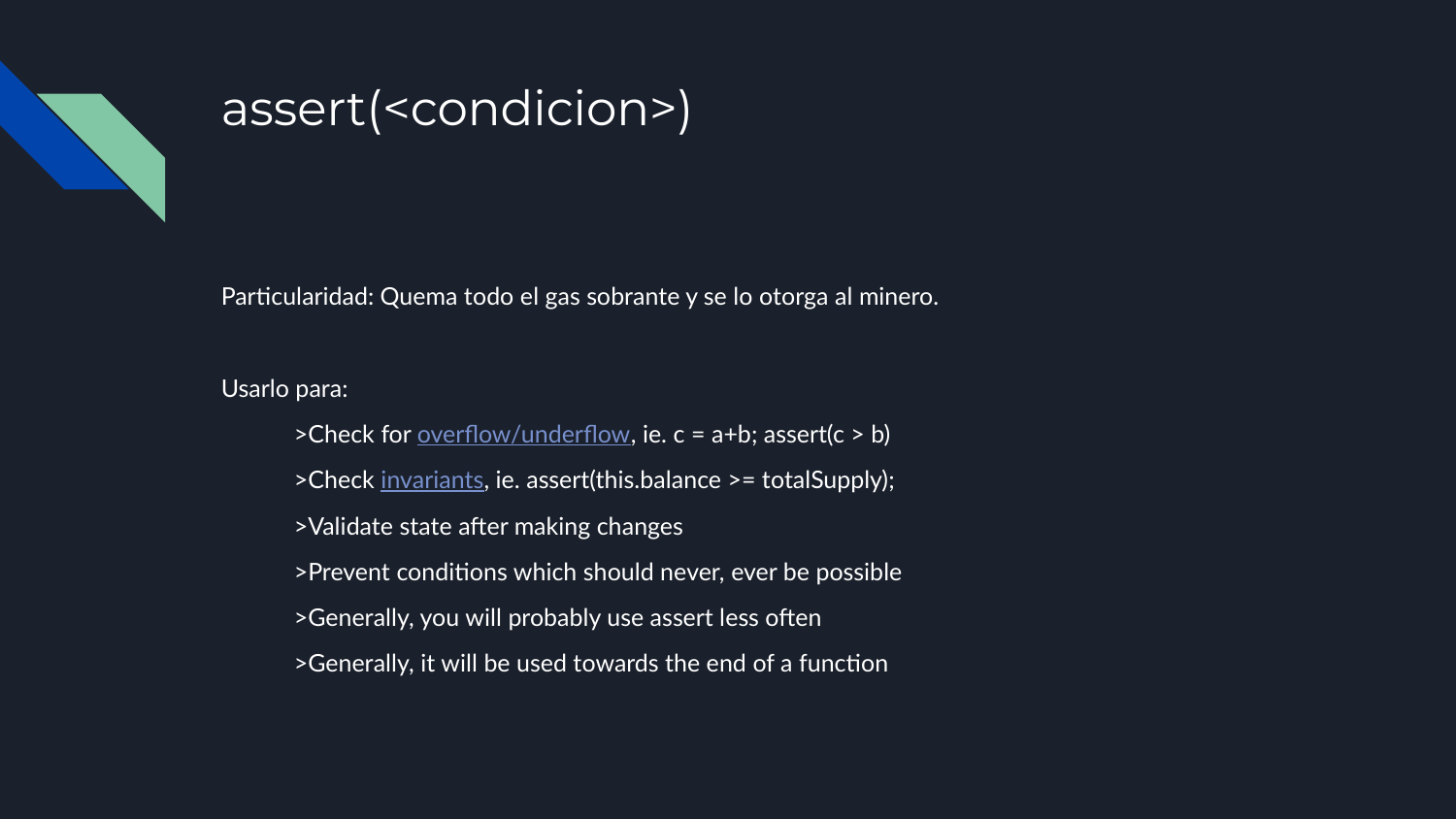

# assert(<condicion>)
Particularidad: Quema todo el gas sobrante y se lo otorga al minero.

Usarlo para:
>Check for overflow/underflow, ie. c = a+b; assert(c > b)
>Check invariants, ie. assert(this.balance >= totalSupply);
>Validate state after making changes
>Prevent conditions which should never, ever be possible
>Generally, you will probably use assert less often
>Generally, it will be used towards the end of a function